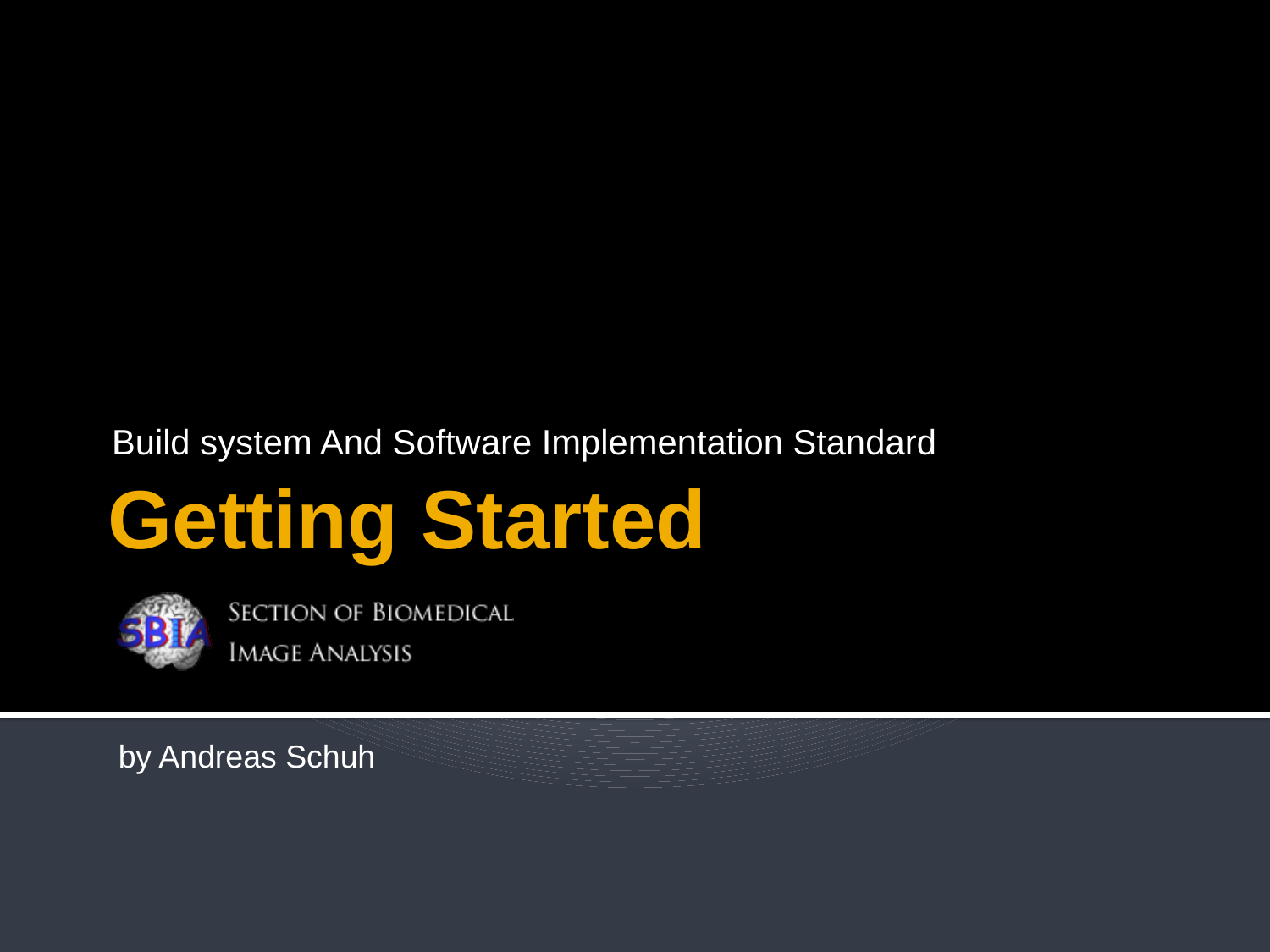

Build system And Software Implementation Standard
# Getting Started
by Andreas Schuh